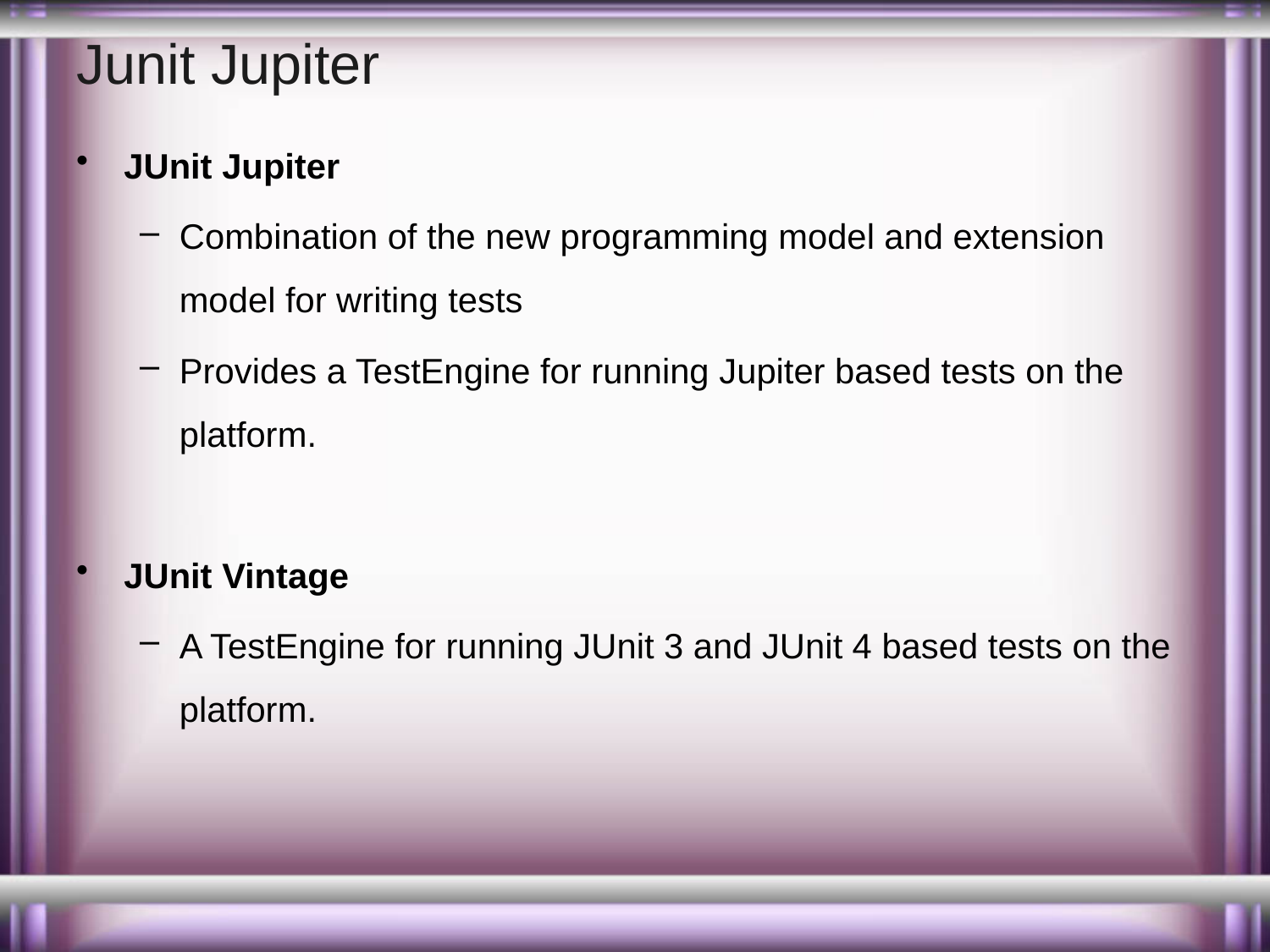

# Junit Jupiter
JUnit Jupiter
Combination of the new programming model and extension model for writing tests
Provides a TestEngine for running Jupiter based tests on the platform.

JUnit Vintage
A TestEngine for running JUnit 3 and JUnit 4 based tests on the platform.